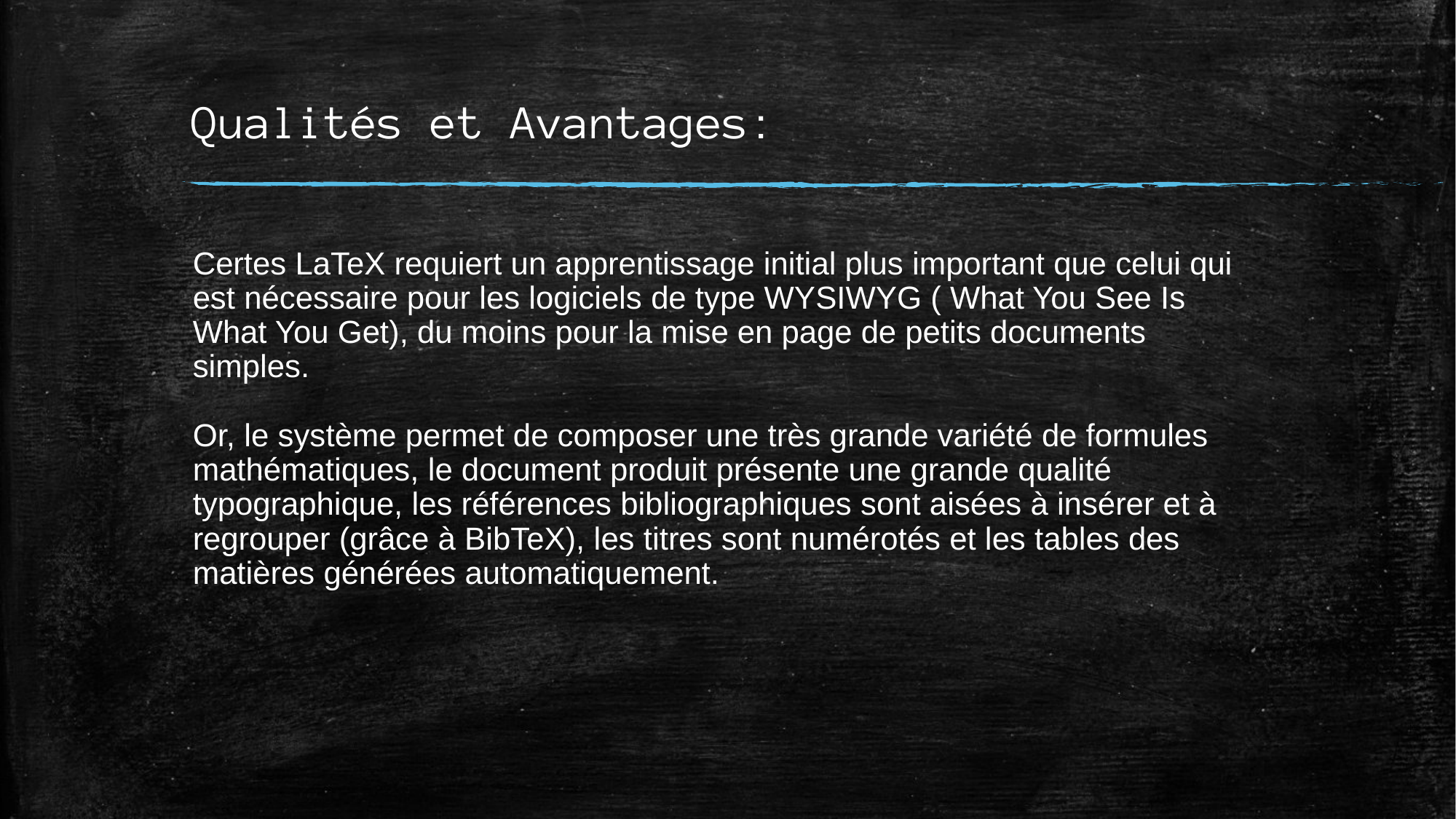

# Qualités et Avantages:
Certes LaTeX requiert un apprentissage initial plus important que celui qui est nécessaire pour les logiciels de type WYSIWYG ( What You See Is What You Get), du moins pour la mise en page de petits documents simples.

Or, le système permet de composer une très grande variété de formules mathématiques, le document produit présente une grande qualité typographique, les références bibliographiques sont aisées à insérer et à regrouper (grâce à BibTeX), les titres sont numérotés et les tables des matières générées automatiquement.